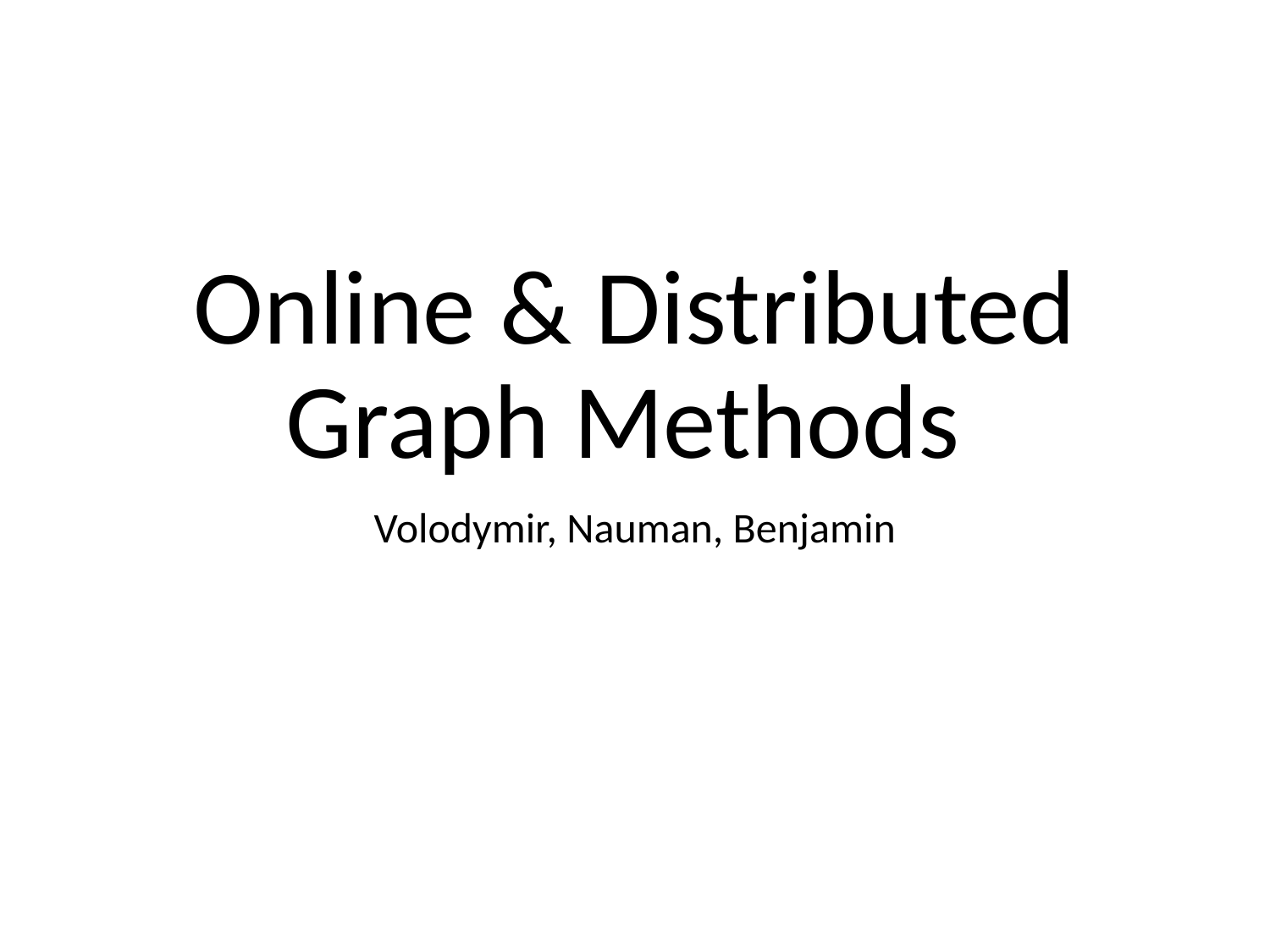

# Online & Distributed Graph Methods
Volodymir, Nauman, Benjamin